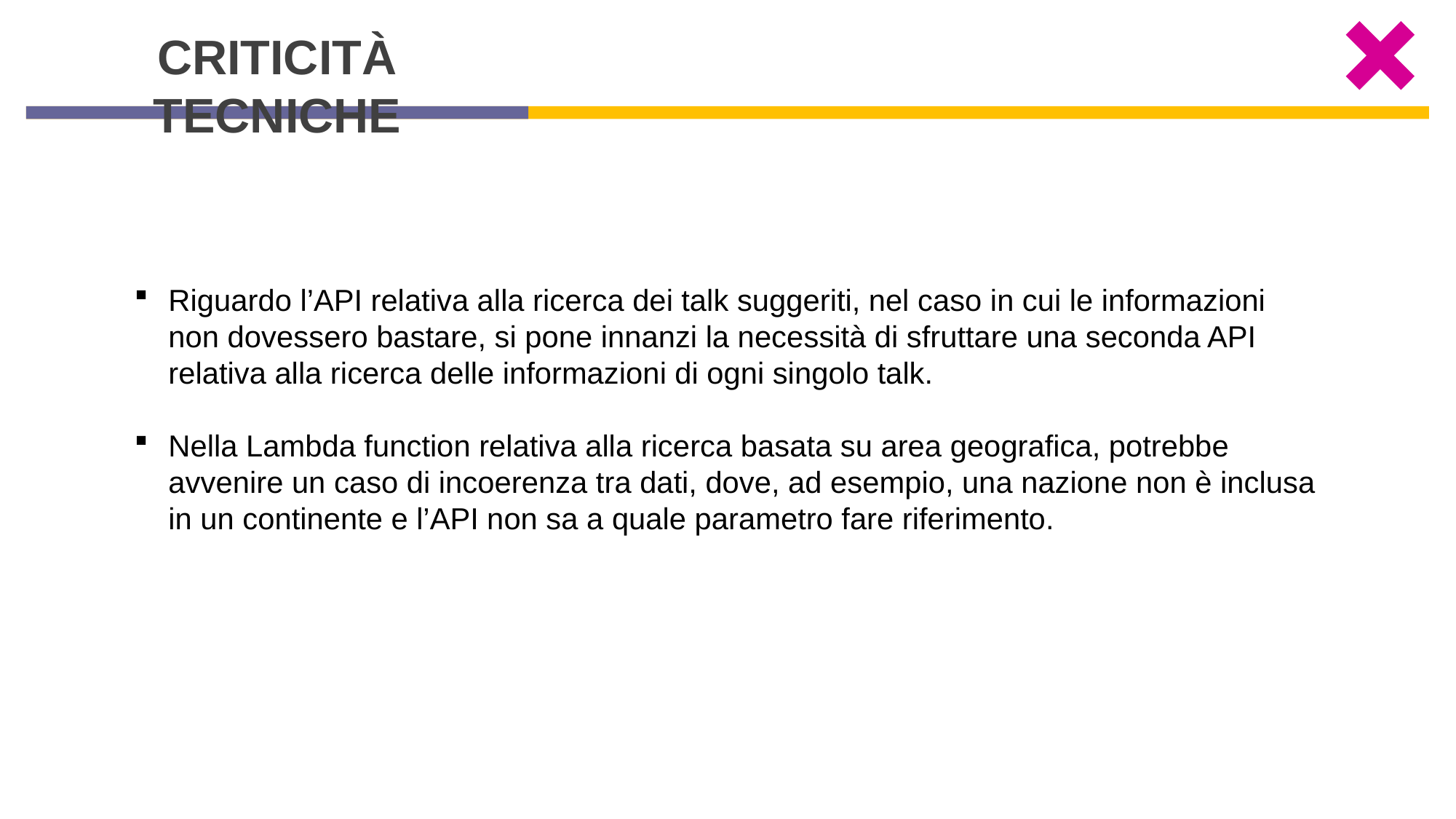

CRITICITÀ TECNICHE

Riguardo l’API relativa alla ricerca dei talk suggeriti, nel caso in cui le informazioni non dovessero bastare, si pone innanzi la necessità di sfruttare una seconda API relativa alla ricerca delle informazioni di ogni singolo talk.

Nella Lambda function relativa alla ricerca basata su area geografica, potrebbe avvenire un caso di incoerenza tra dati, dove, ad esempio, una nazione non è inclusa in un continente e l’API non sa a quale parametro fare riferimento.